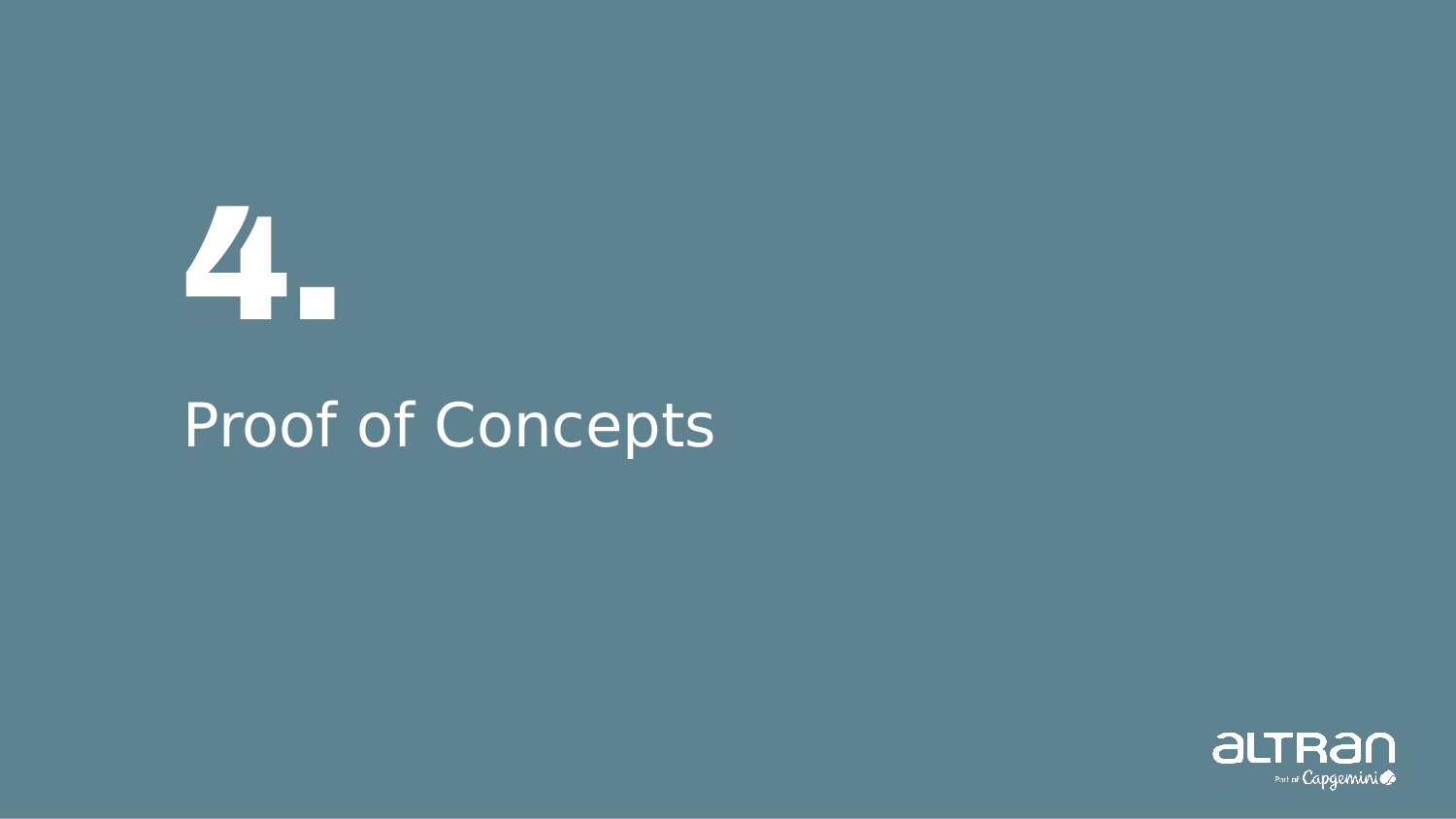

# 4.
Proof of Concepts
Presentation title
21
Date